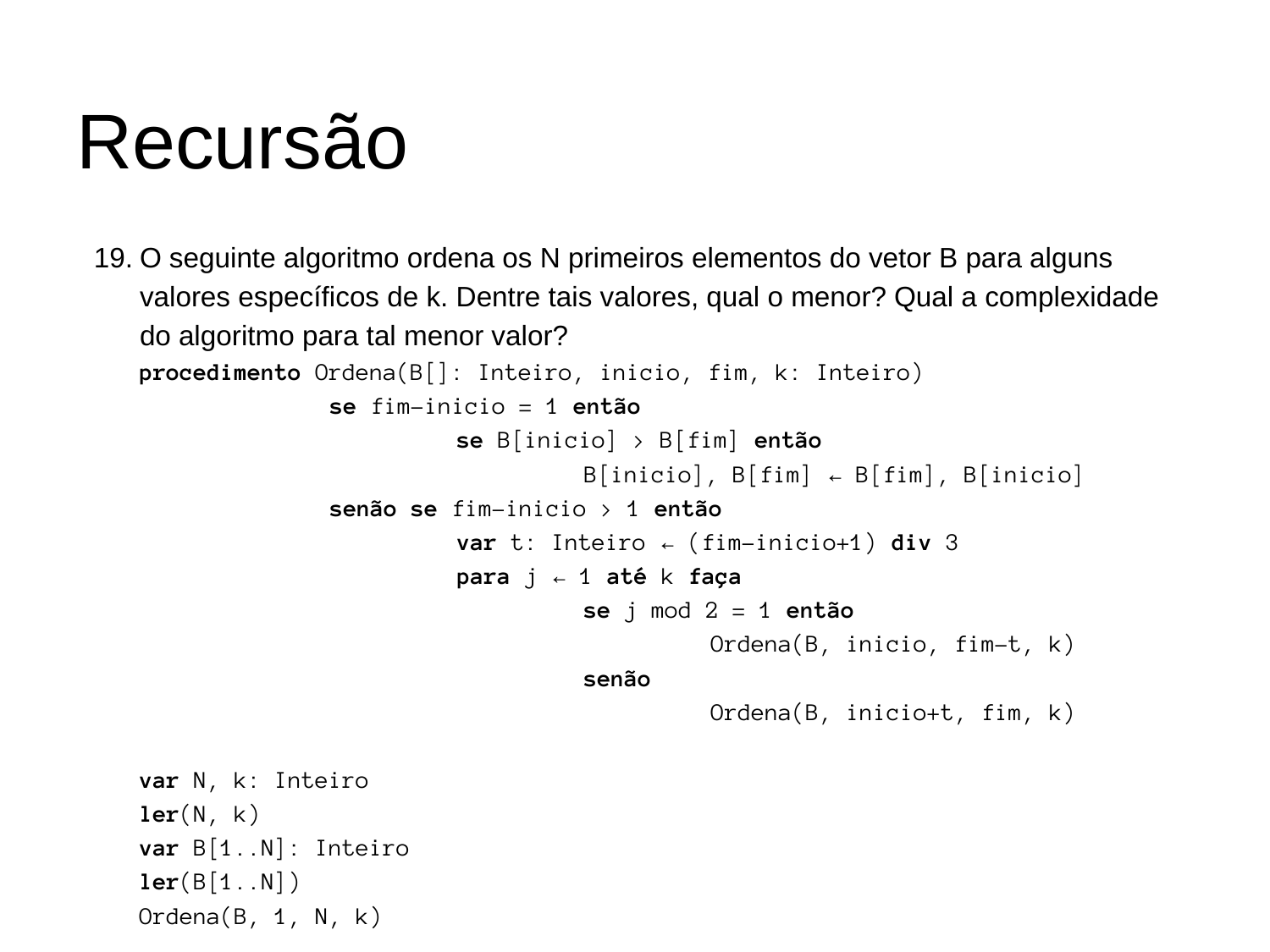

# Recursão
O seguinte algoritmo ordena os N primeiros elementos do vetor B para alguns valores específicos de k. Dentre tais valores, qual o menor? Qual a complexidade do algoritmo para tal menor valor?
procedimento Ordena(B[]: Inteiro, inicio, fim, k: Inteiro)
		se fim-inicio = 1 então
			se B[inicio] > B[fim] então
				B[inicio], B[fim] ← B[fim], B[inicio]
		senão se fim-inicio > 1 então
			var t: Inteiro ← (fim-inicio+1) div 3
			para j ← 1 até k faça
				se j mod 2 = 1 então
					Ordena(B, inicio, fim-t, k)
				senão
					Ordena(B, inicio+t, fim, k)

var N, k: Inteiro
ler(N, k)
var B[1..N]: Inteiro
ler(B[1..N])
Ordena(B, 1, N, k)